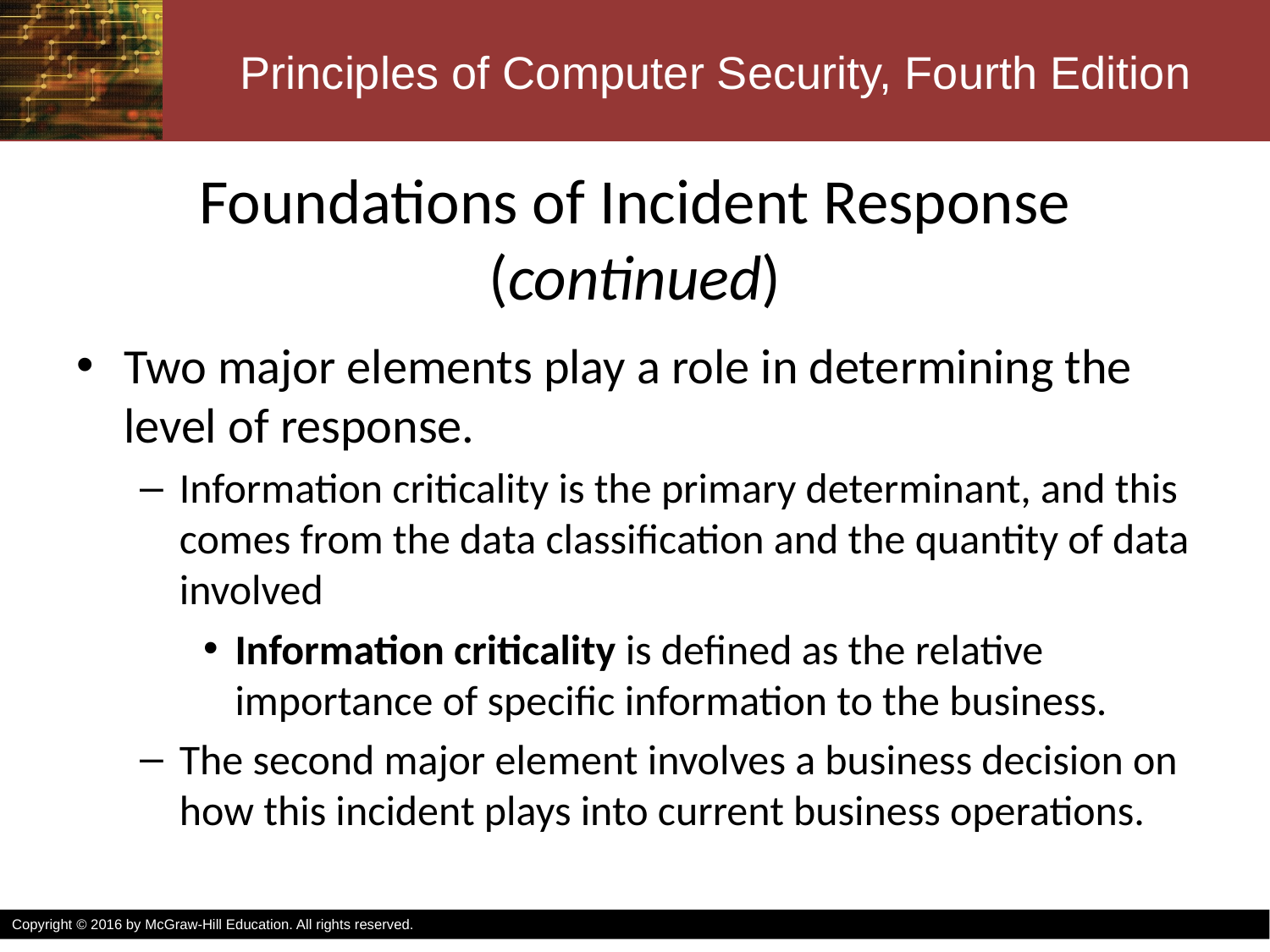

# Foundations of Incident Response (continued)
Two major elements play a role in determining the level of response.
Information criticality is the primary determinant, and this comes from the data classification and the quantity of data involved
Information criticality is defined as the relative importance of specific information to the business.
The second major element involves a business decision on how this incident plays into current business operations.